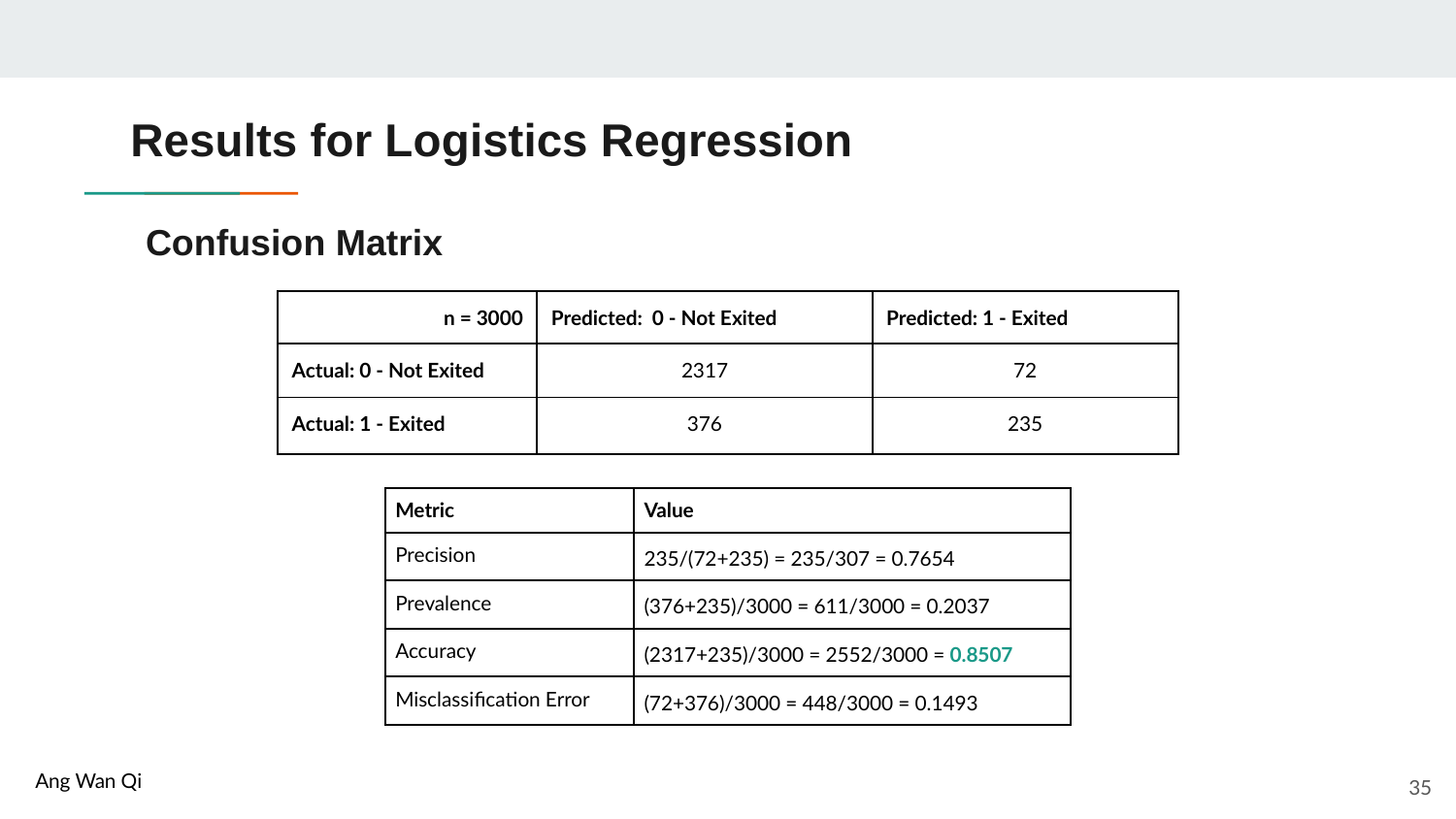

# Results for Logistics Regression
Confusion Matrix
| n = 3000 | Predicted: 0 - Not Exited | Predicted: 1 - Exited |
| --- | --- | --- |
| Actual: 0 - Not Exited | 2317 | 72 |
| Actual: 1 - Exited | 376 | 235 |
| Metric | Value |
| --- | --- |
| Precision | 235/(72+235) = 235/307 = 0.7654 |
| Prevalence | (376+235)/3000 = 611/3000 = 0.2037 |
| Accuracy | (2317+235)/3000 = 2552/3000 = 0.8507 |
| Misclassification Error | (72+376)/3000 = 448/3000 = 0.1493 |
Ang Wan Qi
35